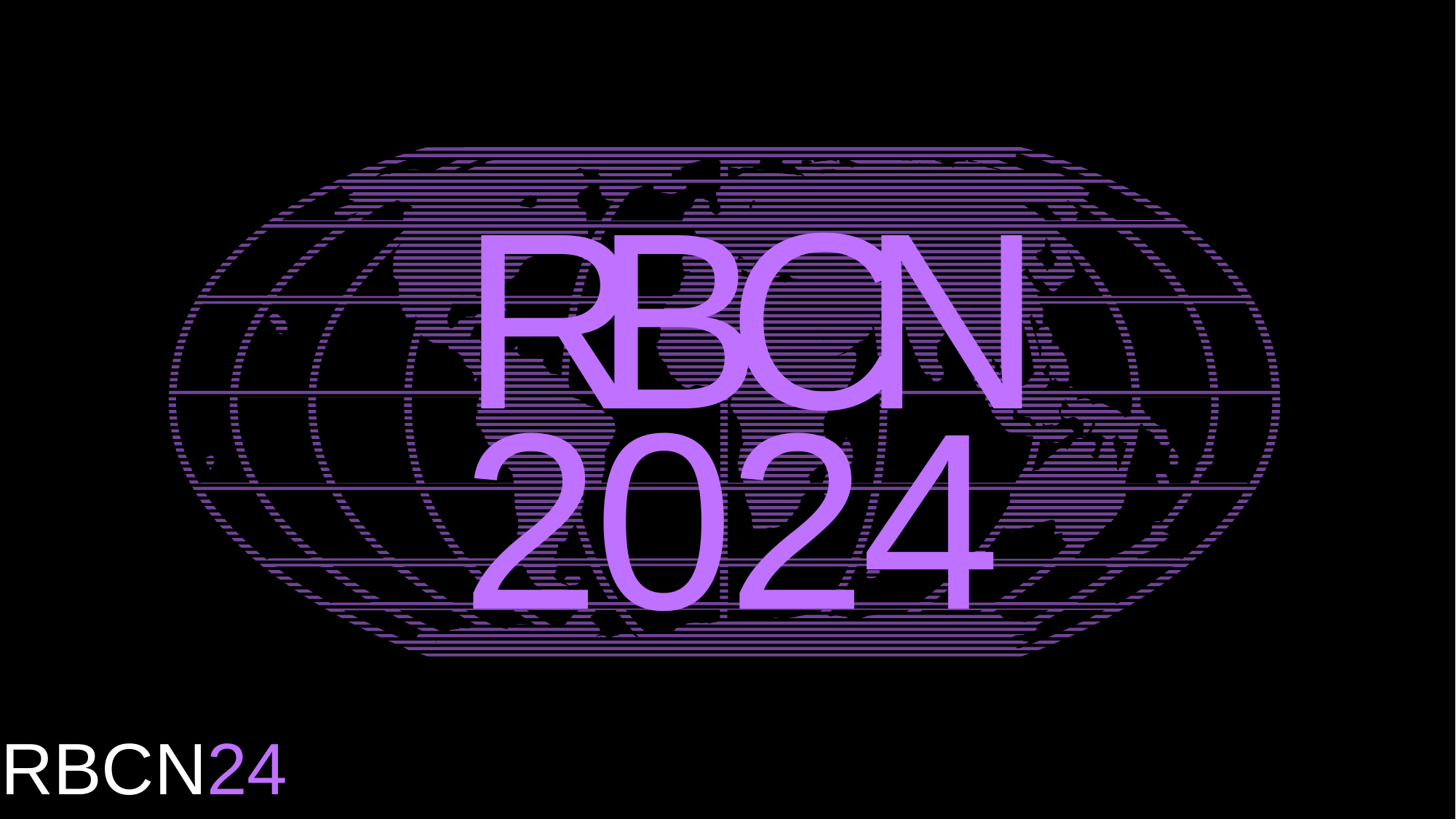

B
C
R
N
0
2
2
4